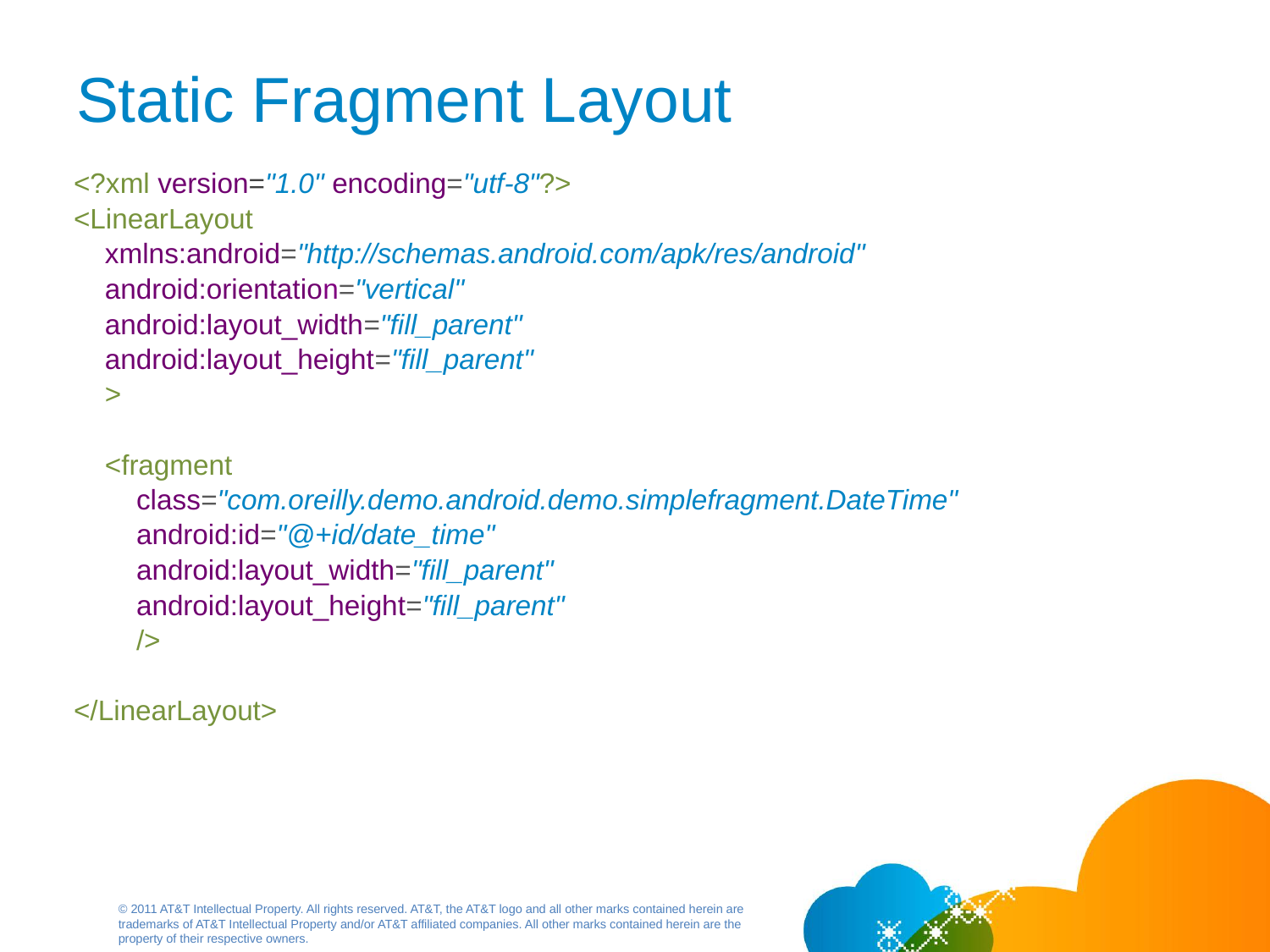

# Static Fragment Layout
<?xml version="1.0" encoding="utf-8"?>
<LinearLayout
    xmlns:android="http://schemas.android.com/apk/res/android"
    android:orientation="vertical"
    android:layout_width="fill_parent"
    android:layout_height="fill_parent"
    >

    <fragment
        class="com.oreilly.demo.android.demo.simplefragment.DateTime"
        android:id="@+id/date_time"
        android:layout_width="fill_parent"
        android:layout_height="fill_parent"
        />

</LinearLayout>